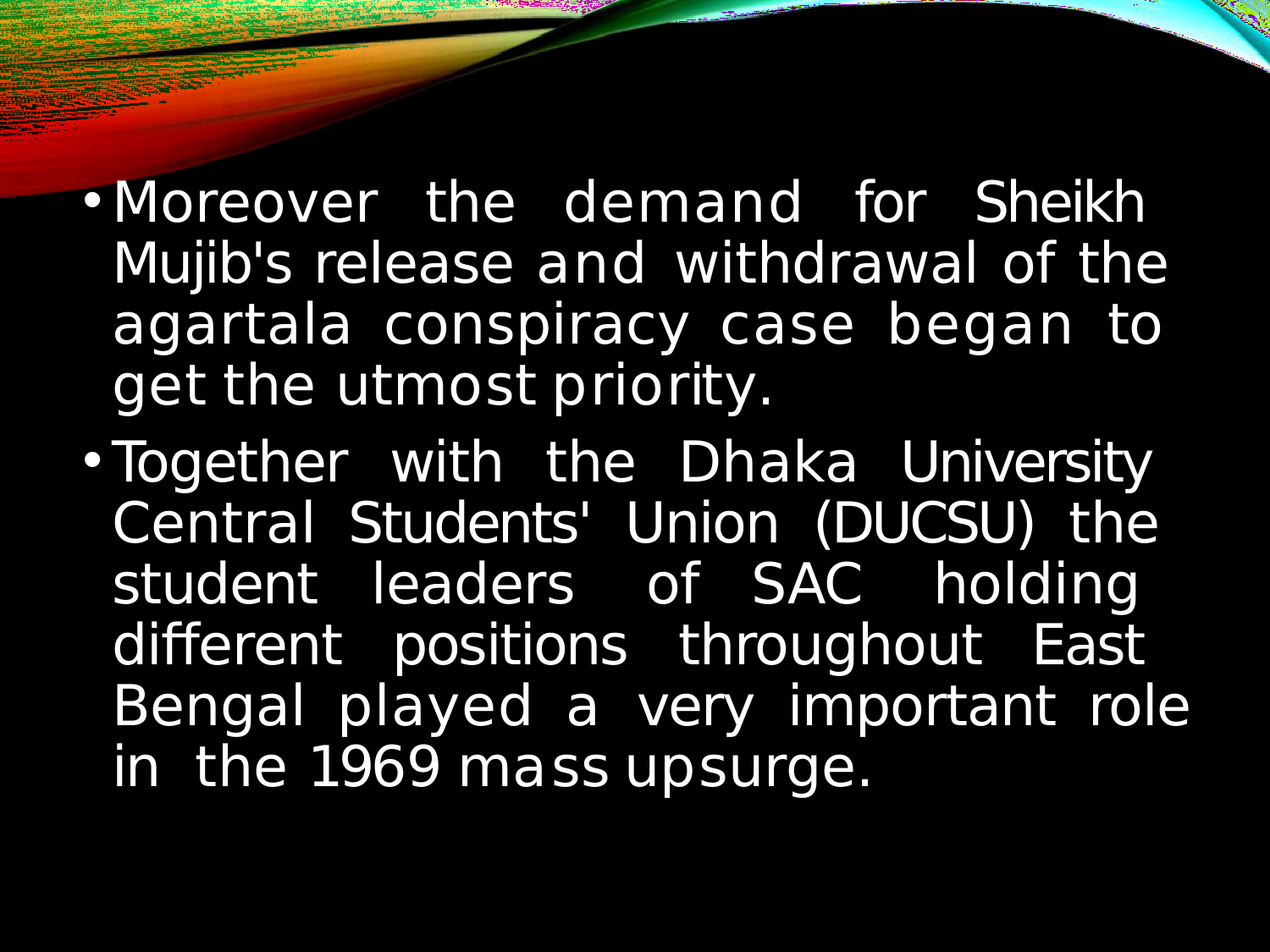

Moreover the demand for Sheikh  Mujib's release and withdrawal of the  agartala conspiracy case began to  get the utmost priority.
Together with the Dhaka University  Central Students' Union (DUCSU) the  student leaders of SAC holding  different positions throughout East  Bengal played a very important role in  the 1969 mass upsurge.